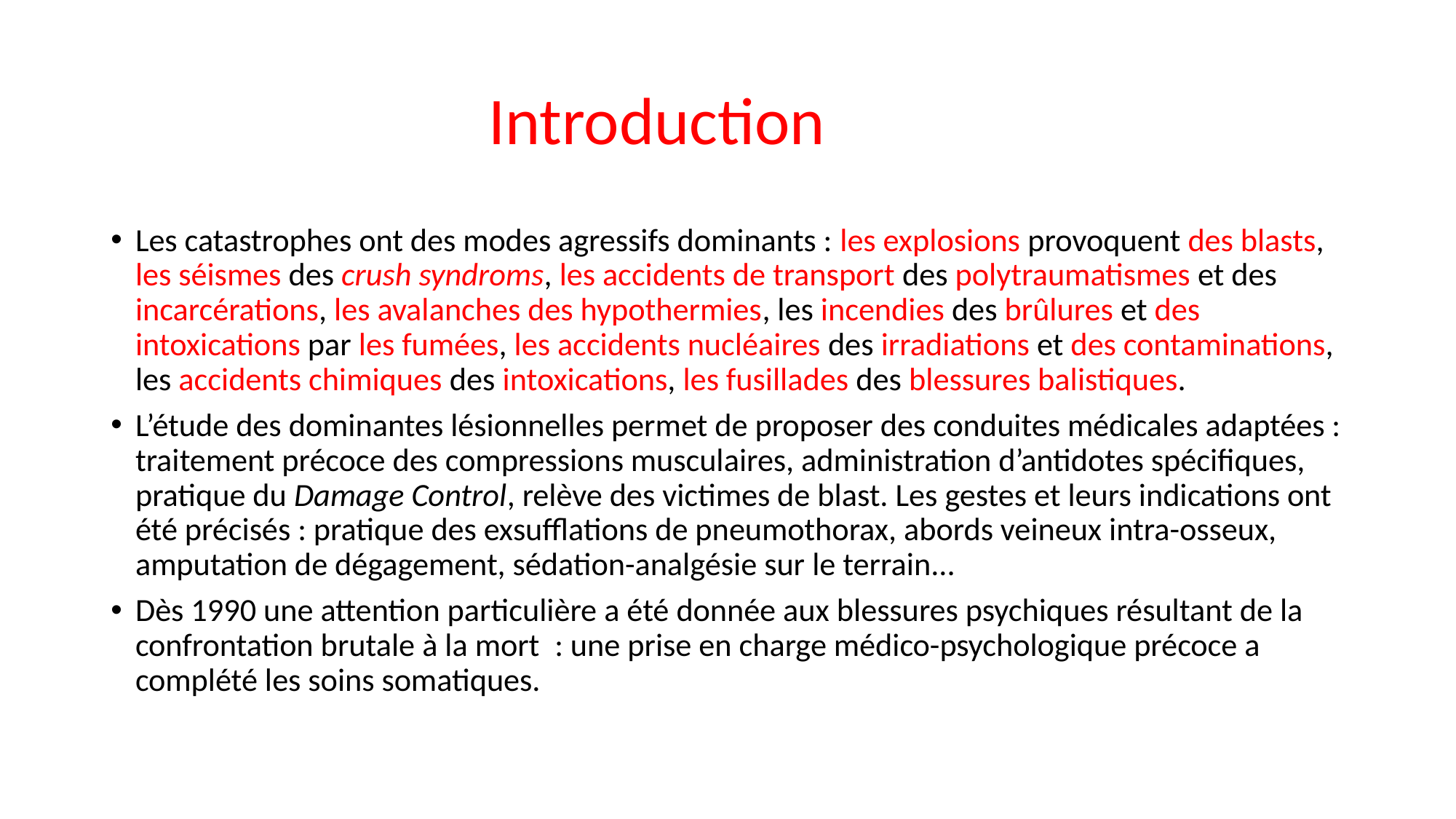

# Introduction
Les catastrophes ont des modes agressifs dominants : les explosions provoquent des blasts, les séismes des crush syndroms, les accidents de transport des polytraumatismes et des incarcérations, les avalanches des hypothermies, les incendies des brûlures et des intoxications par les fumées, les accidents nucléaires des irradiations et des contaminations, les accidents chimiques des intoxications, les fusillades des blessures balistiques.
L’étude des dominantes lésionnelles permet de proposer des conduites médicales adaptées : traitement précoce des compressions musculaires, administration d’antidotes spécifiques, pratique du Damage Control, relève des victimes de blast. Les gestes et leurs indications ont été précisés : pratique des exsufflations de pneumothorax, abords veineux intra-osseux, amputation de dégagement, sédation-analgésie sur le terrain...
Dès 1990 une attention particulière a été donnée aux blessures psychiques résultant de la confrontation brutale à la mort  : une prise en charge médico-psychologique précoce a complété les soins somatiques.